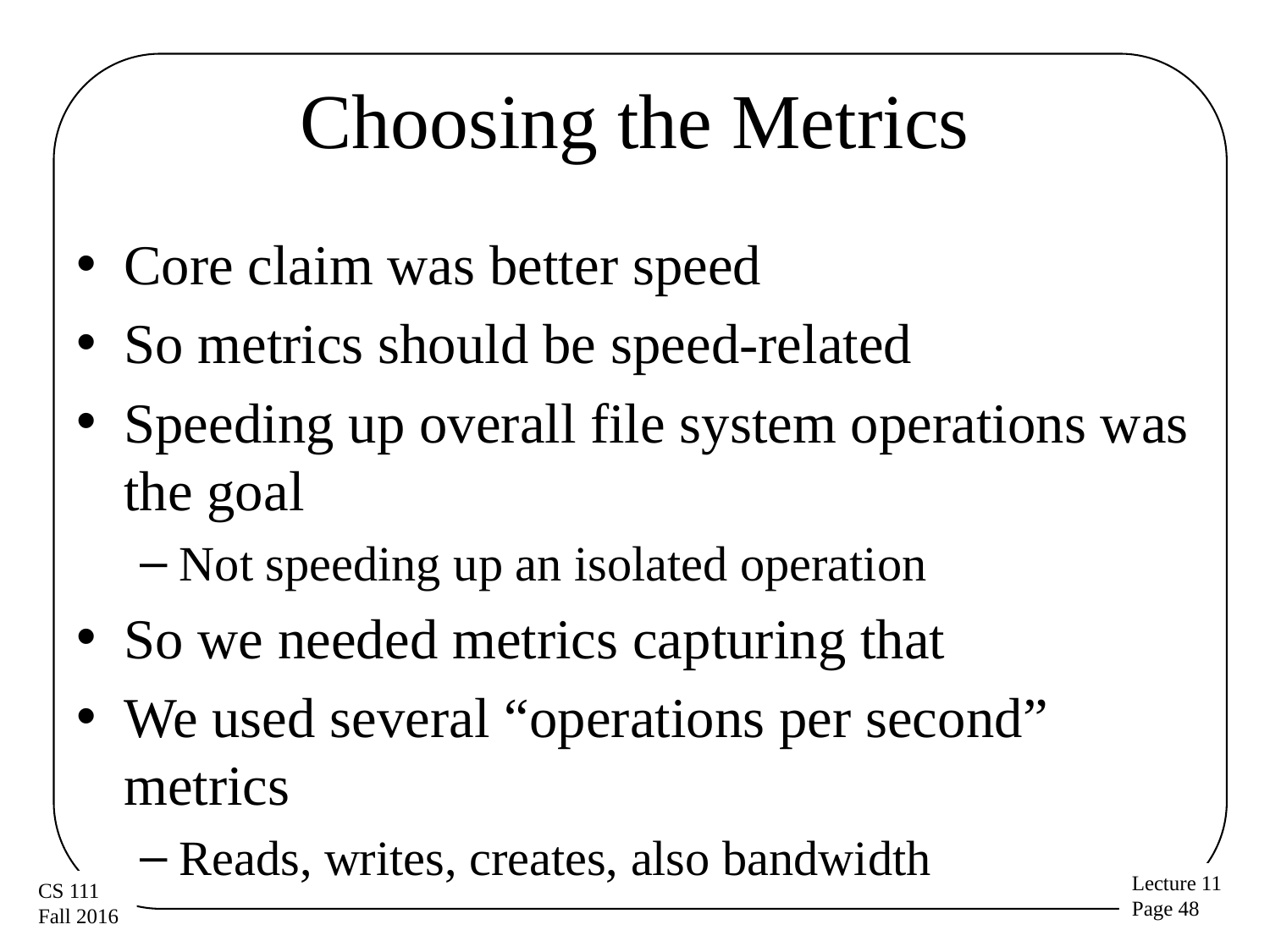

# Choosing the Metrics
Core claim was better speed
So metrics should be speed-related
Speeding up overall file system operations was the goal
Not speeding up an isolated operation
So we needed metrics capturing that
We used several “operations per second” metrics
Reads, writes, creates, also bandwidth